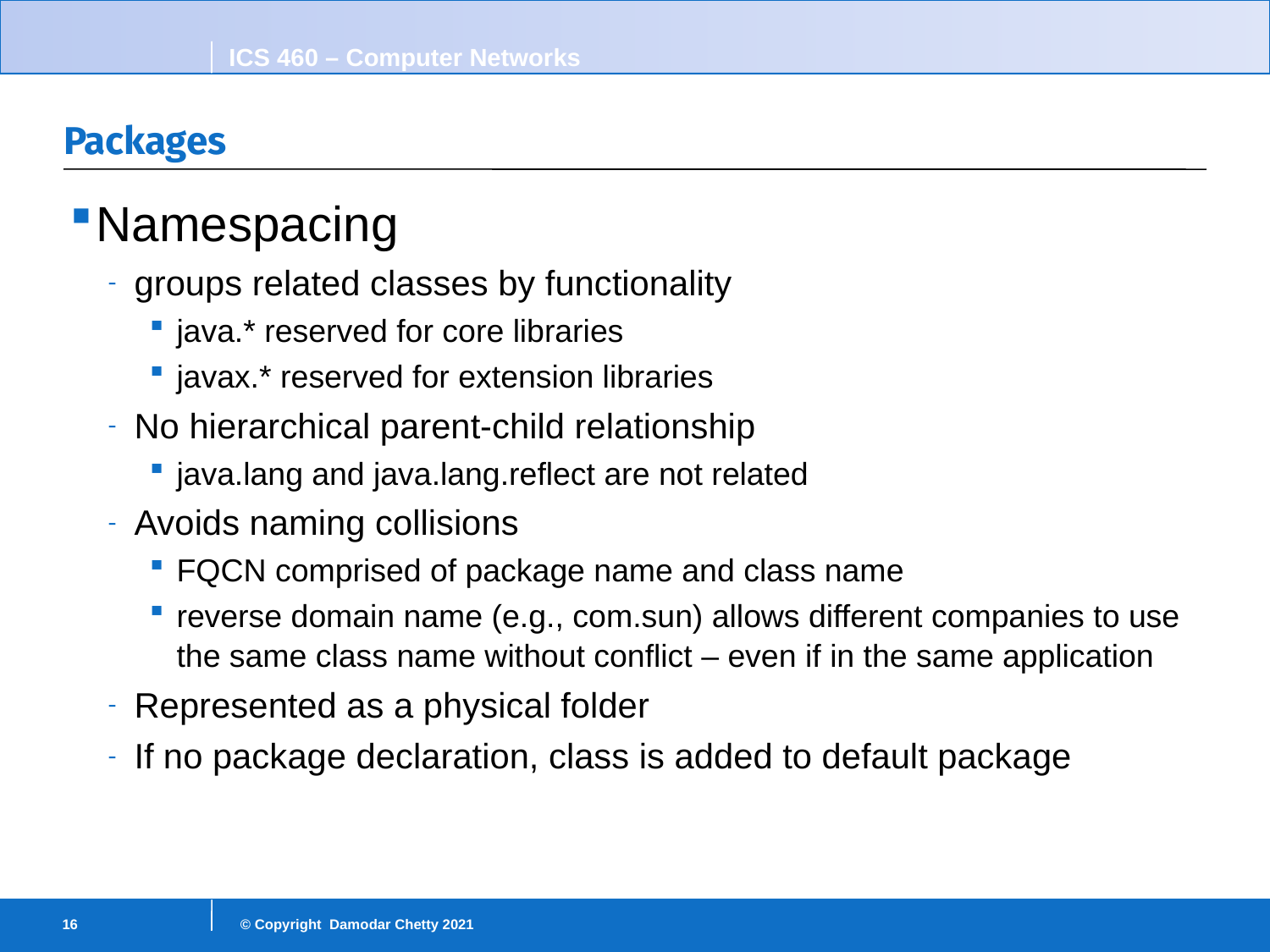

# Packages
Namespacing
groups related classes by functionality
java.* reserved for core libraries
javax.* reserved for extension libraries
No hierarchical parent-child relationship
java.lang and java.lang.reflect are not related
Avoids naming collisions
FQCN comprised of package name and class name
reverse domain name (e.g., com.sun) allows different companies to use the same class name without conflict – even if in the same application
Represented as a physical folder
If no package declaration, class is added to default package
16